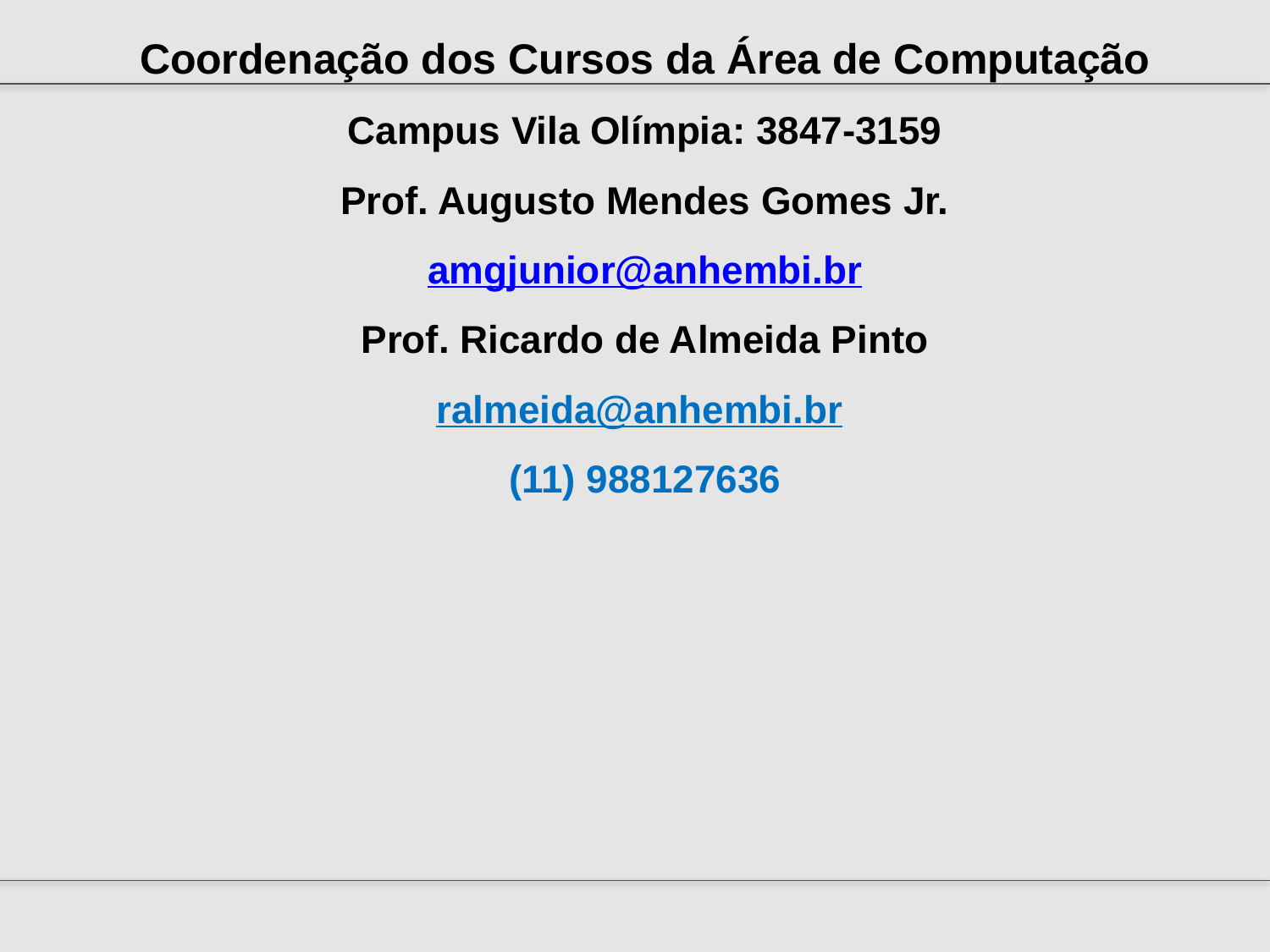

Coordenação dos Cursos da Área de Computação
Campus Vila Olímpia: 3847-3159
Prof. Augusto Mendes Gomes Jr.
amgjunior@anhembi.br
Prof. Ricardo de Almeida Pinto
ralmeida@anhembi.br
(11) 988127636